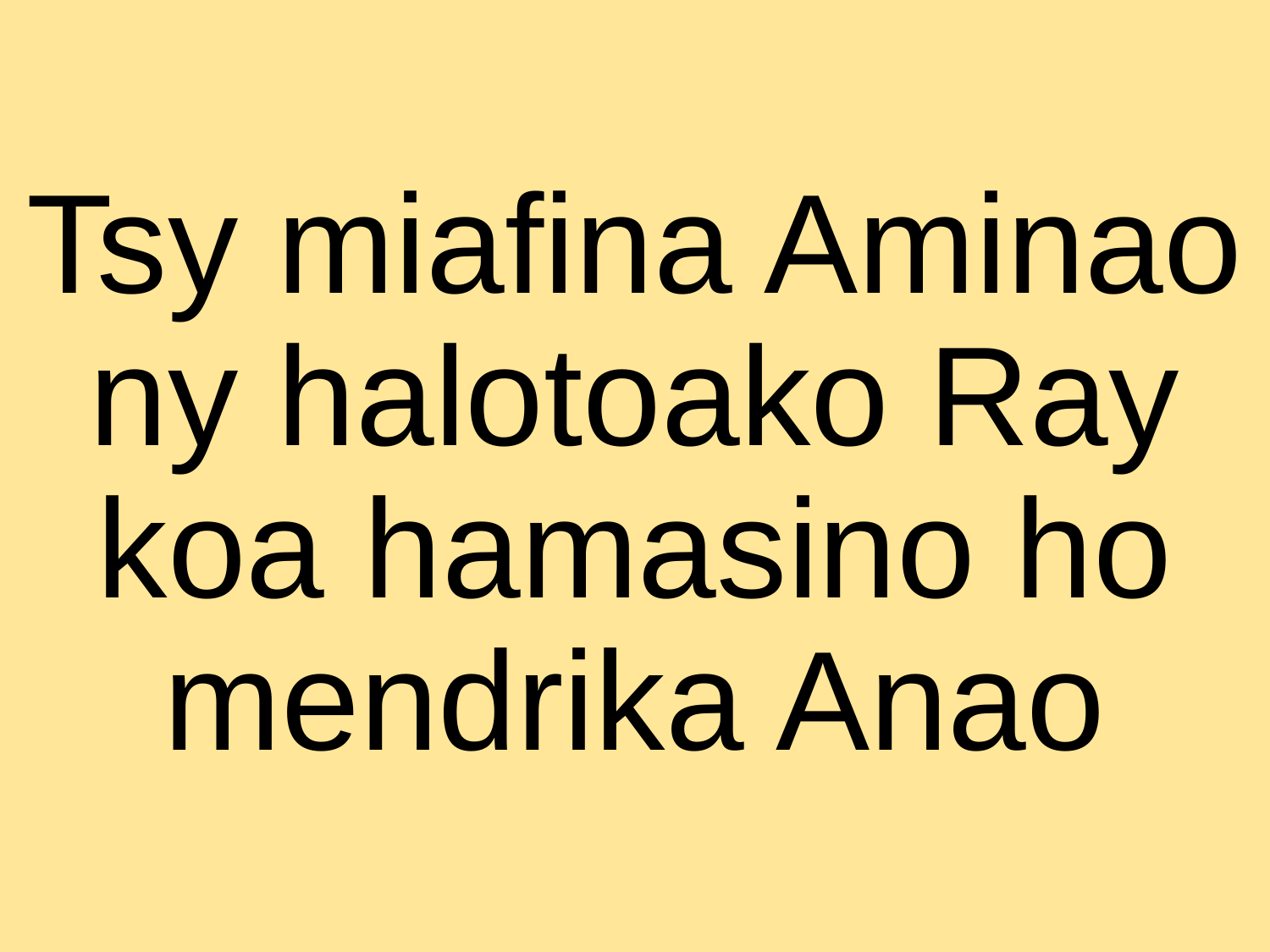

# Tsy miafina Aminao ny halotoako Ray koa hamasino ho mendrika Anao